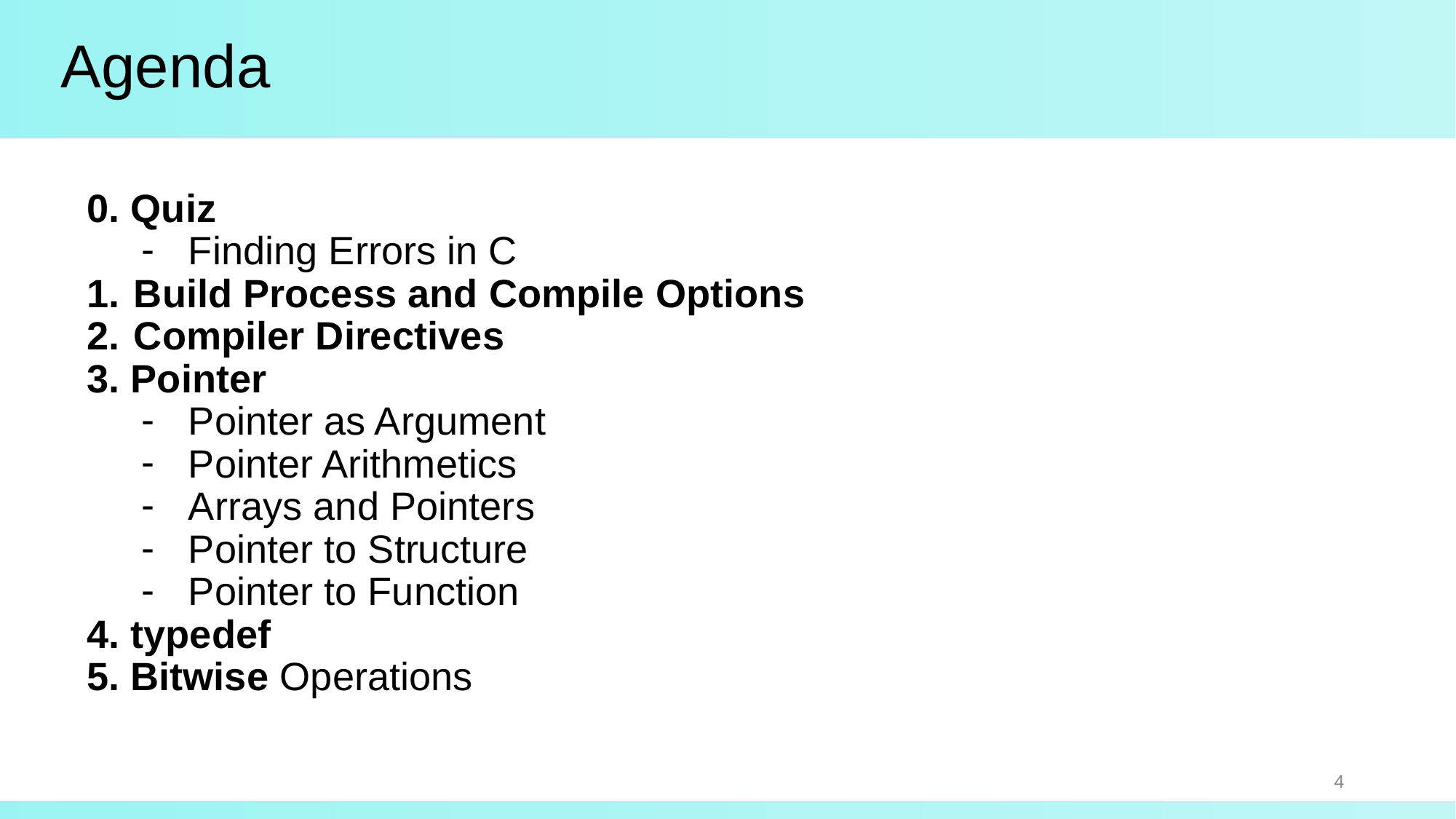

# Agenda
0. Quiz
Finding Errors in C
Build Process and Compile Options
Compiler Directives
3. Pointer
Pointer as Argument
Pointer Arithmetics
Arrays and Pointers
Pointer to Structure
Pointer to Function
4. typedef
5. Bitwise Operations
4